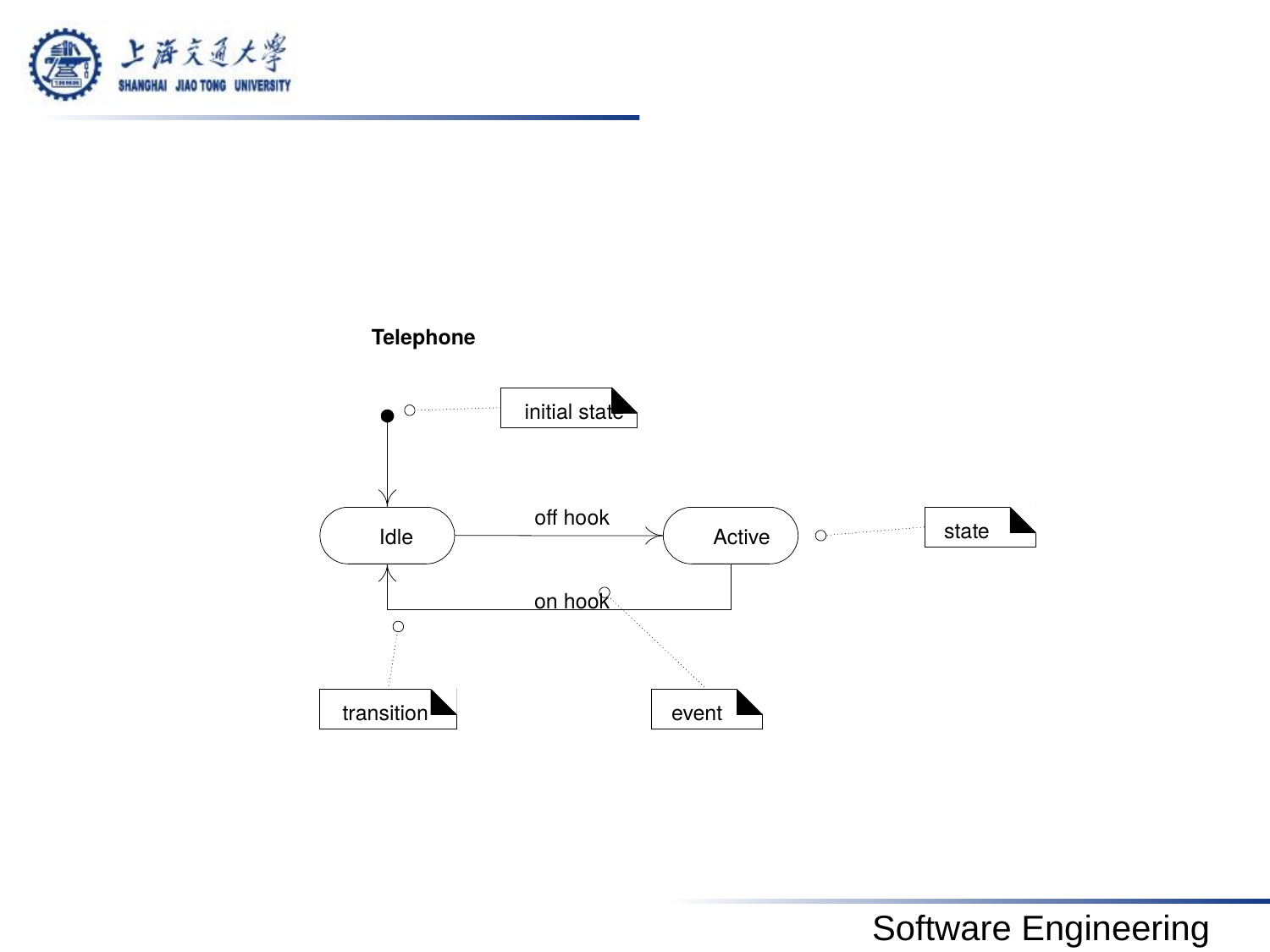

#

Telephone

initial state

off hook

state
Idle
Active

on hook

transition
event